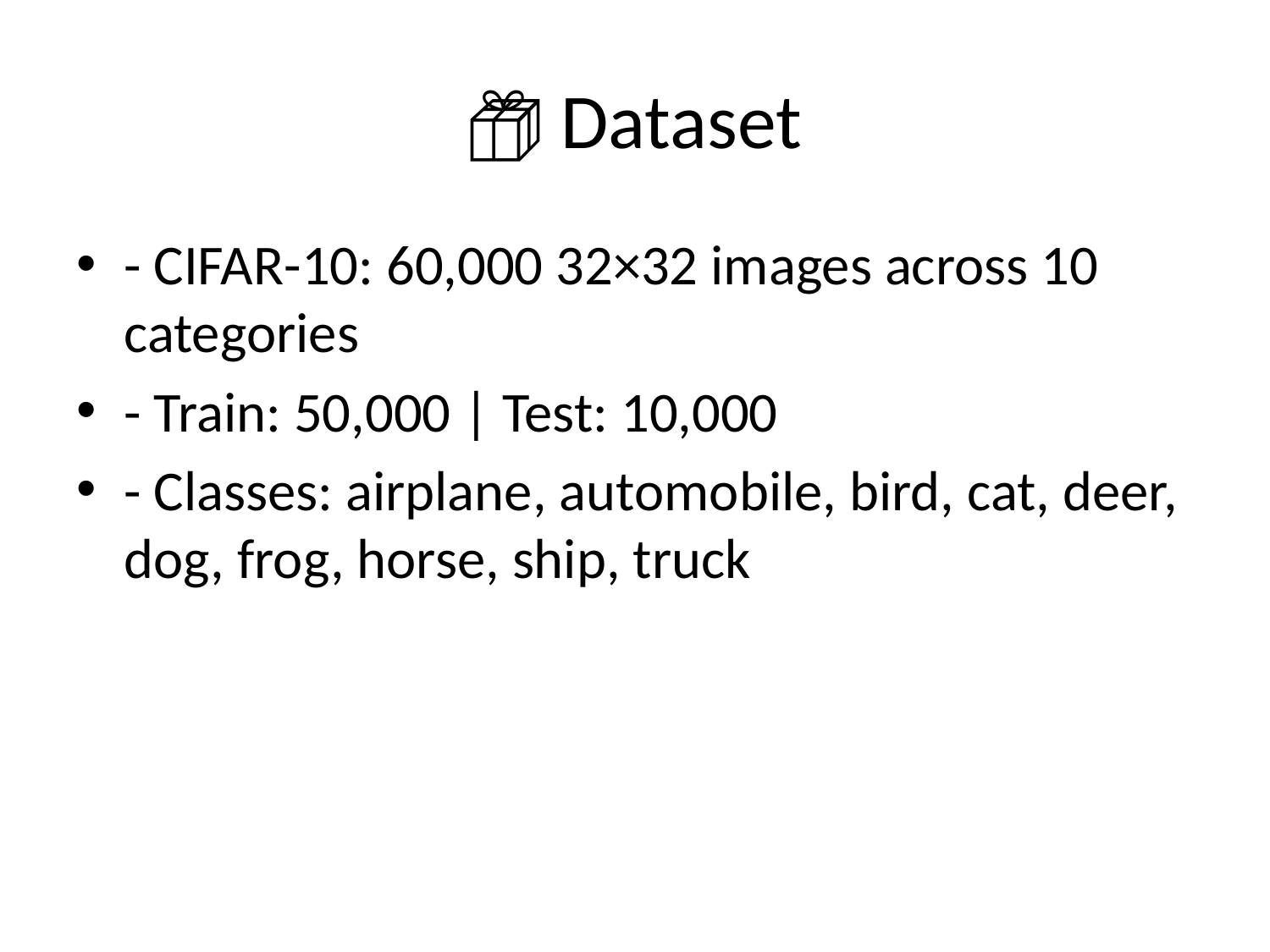

# 📦 Dataset
- CIFAR-10: 60,000 32×32 images across 10 categories
- Train: 50,000 | Test: 10,000
- Classes: airplane, automobile, bird, cat, deer, dog, frog, horse, ship, truck